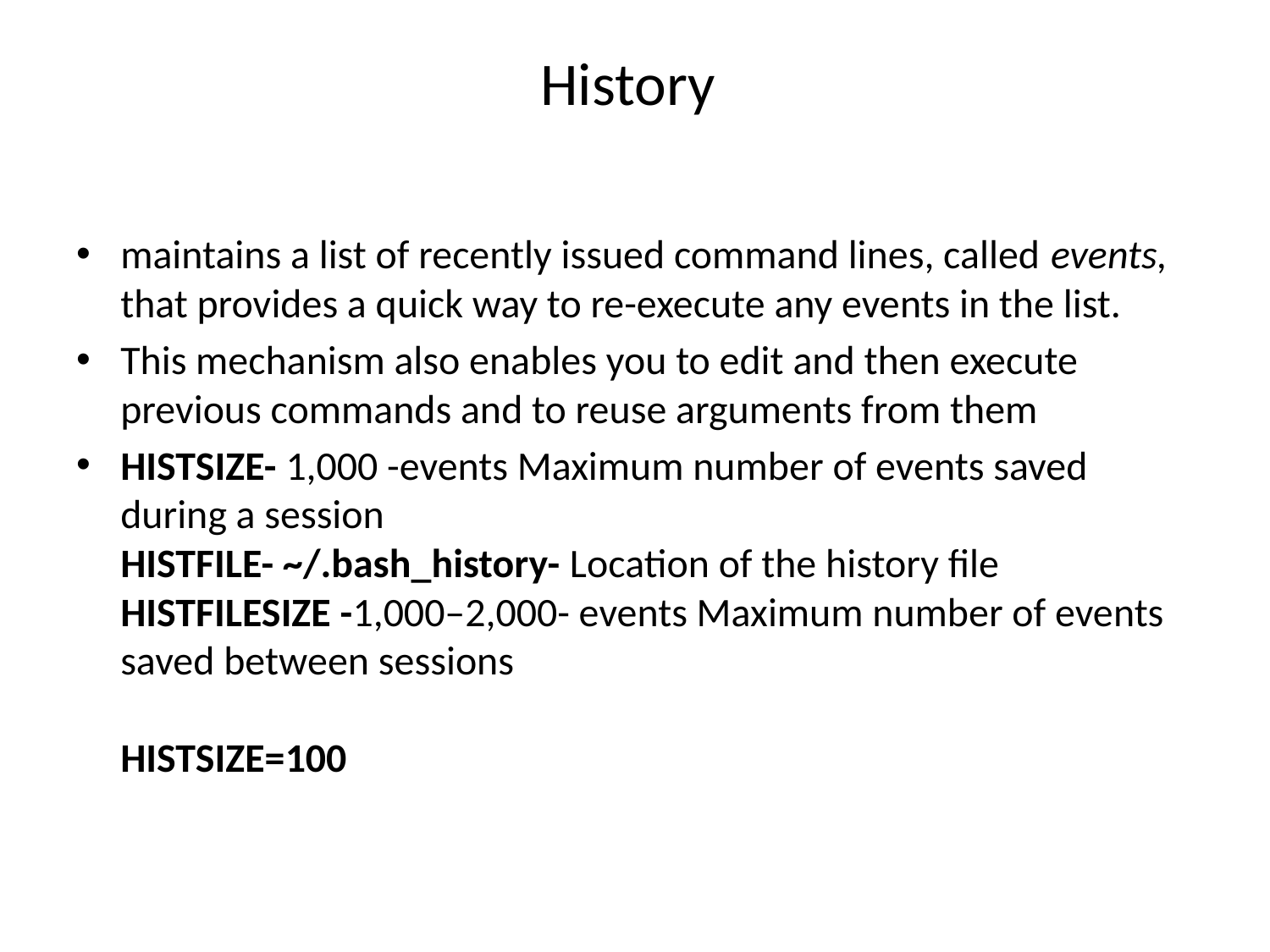

# History
maintains a list of recently issued command lines, called events, that provides a quick way to re-execute any events in the list.
This mechanism also enables you to edit and then execute previous commands and to reuse arguments from them
HISTSIZE- 1,000 -events Maximum number of events saved during a session
HISTFILE- ~/.bash_history- Location of the history file
HISTFILESIZE -1,000–2,000- events Maximum number of events saved between sessions
HISTSIZE=100